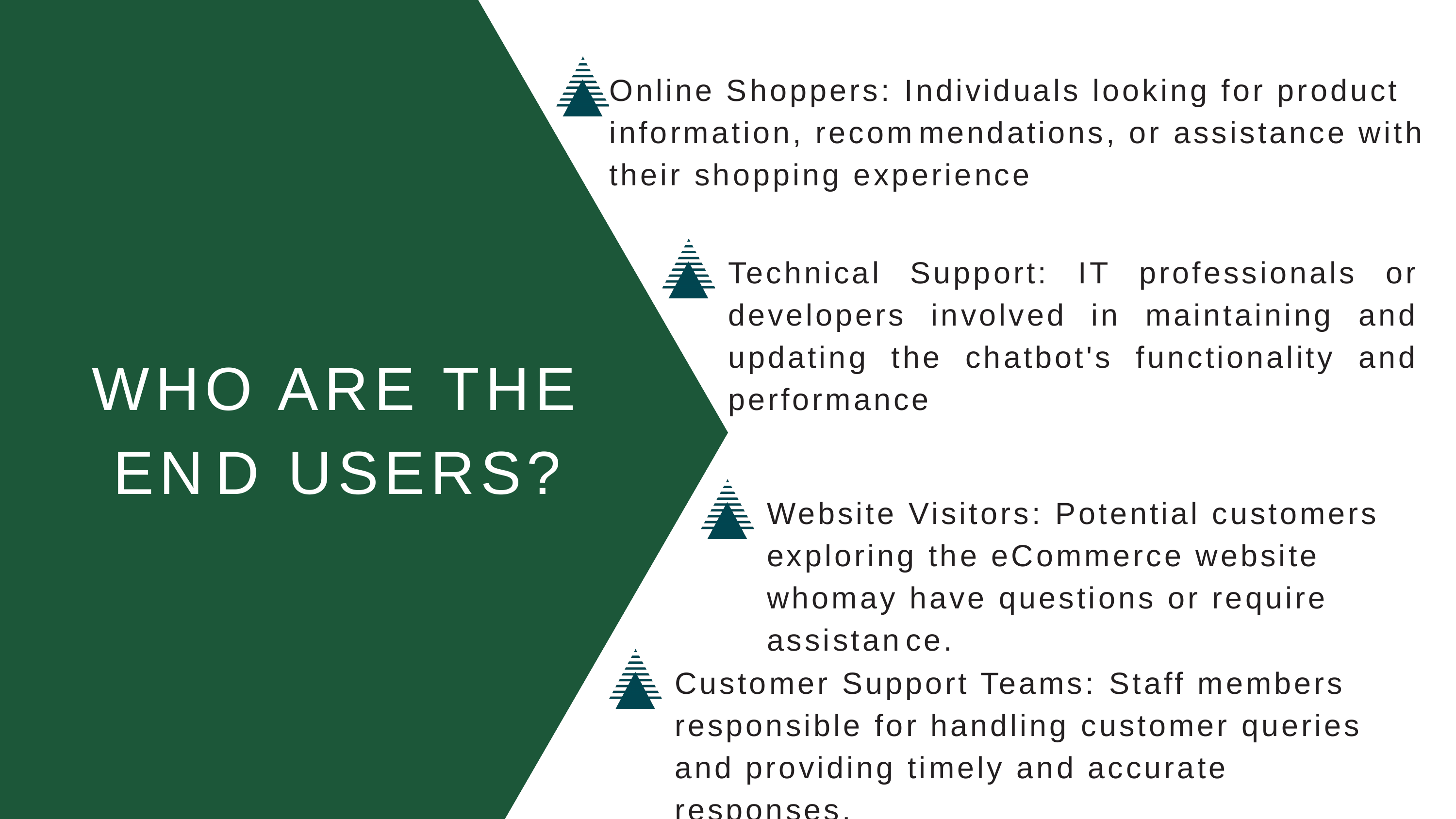

Online Shoppers: Individuals looking for product information, recom﻿mendations, or assistance with their shopping experience

Technical Support: IT professionals or developers involved in maintaining and updating the chatbot's functionality and performance
WHO ARE THE EN﻿D USERS?

Website Visitors: Potential customers exploring the eCommerce website whomay have questions or require assistan﻿ce.

Customer Support Teams: Staff members responsible for handling customer queries and providing timely and accurate responses.